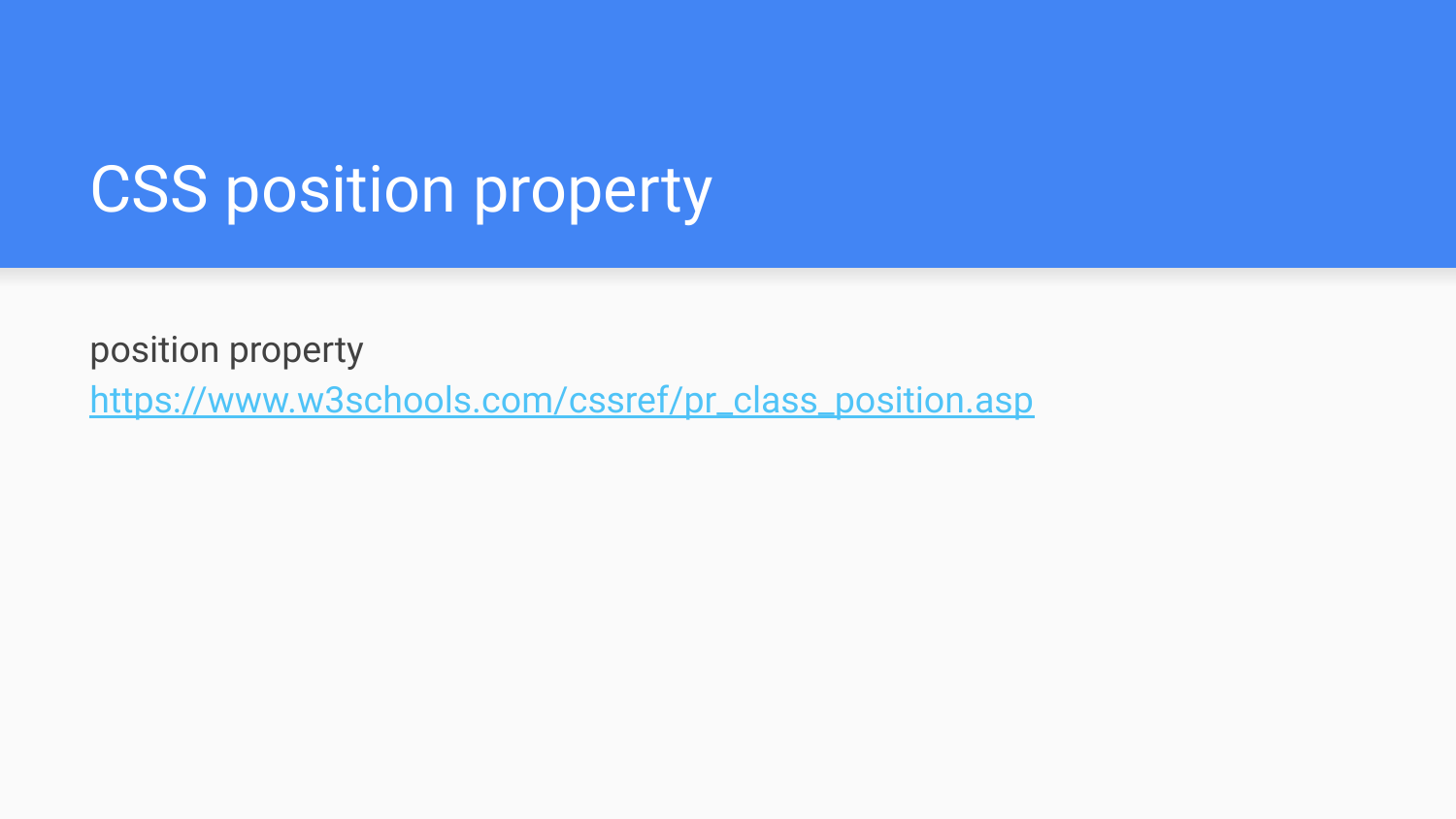

# CSS position property
position property
https://www.w3schools.com/cssref/pr_class_position.asp